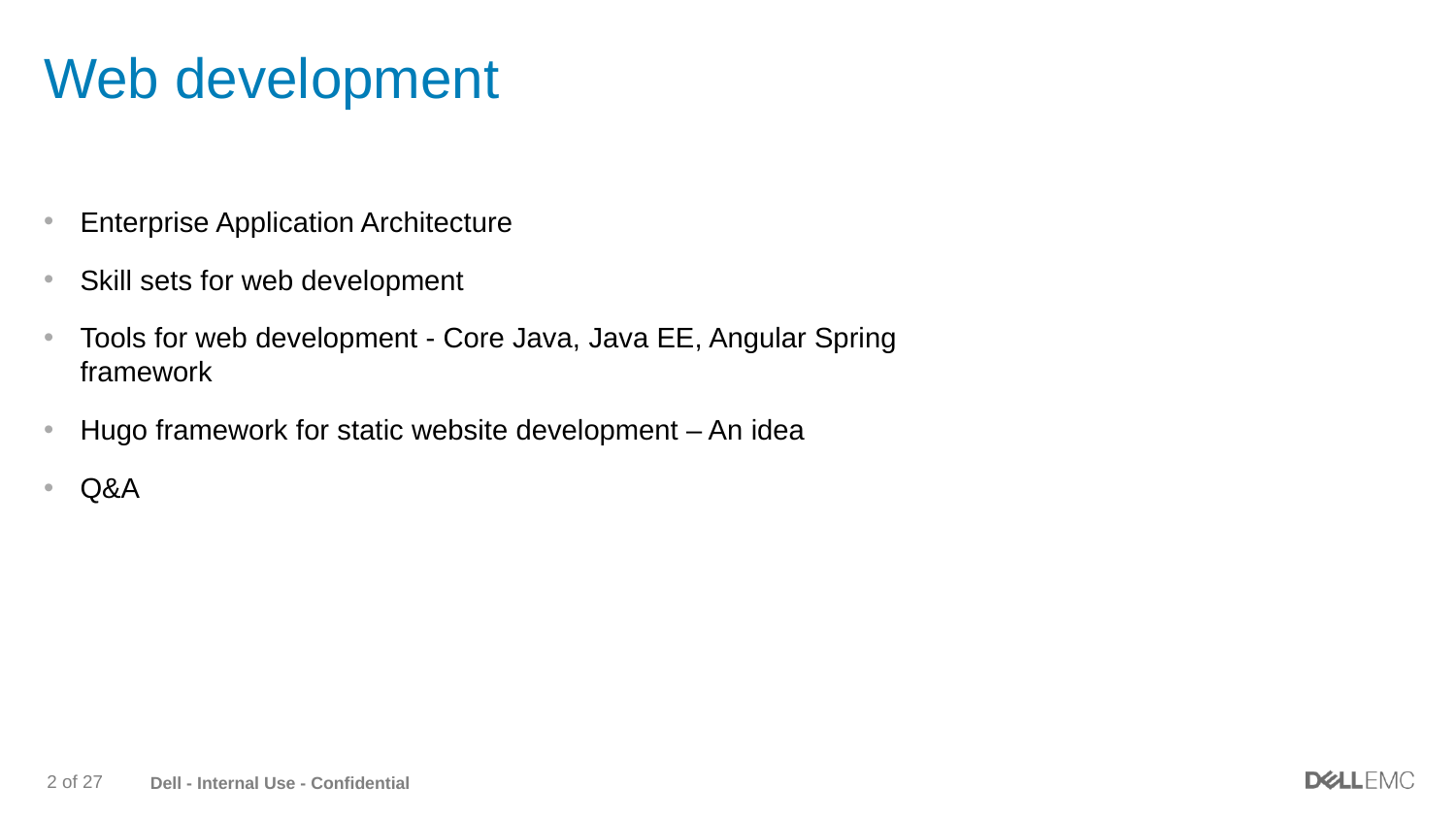

# Web development
Enterprise Application Architecture
Skill sets for web development
Tools for web development - Core Java, Java EE, Angular Spring framework
Hugo framework for static website development – An idea
Q&A